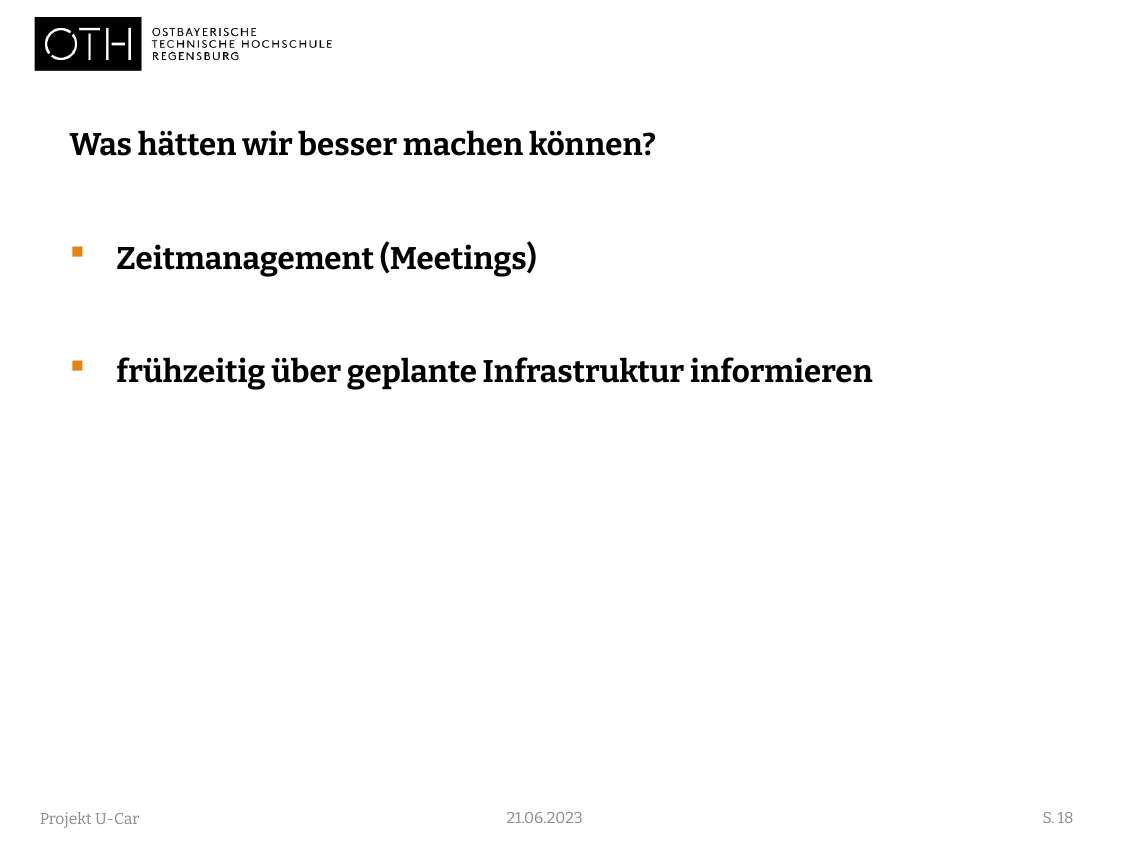

Was hätten wir besser machen können?

Zeitmanagement (Meetings)

frühzeitig über geplante Infrastruktur informieren